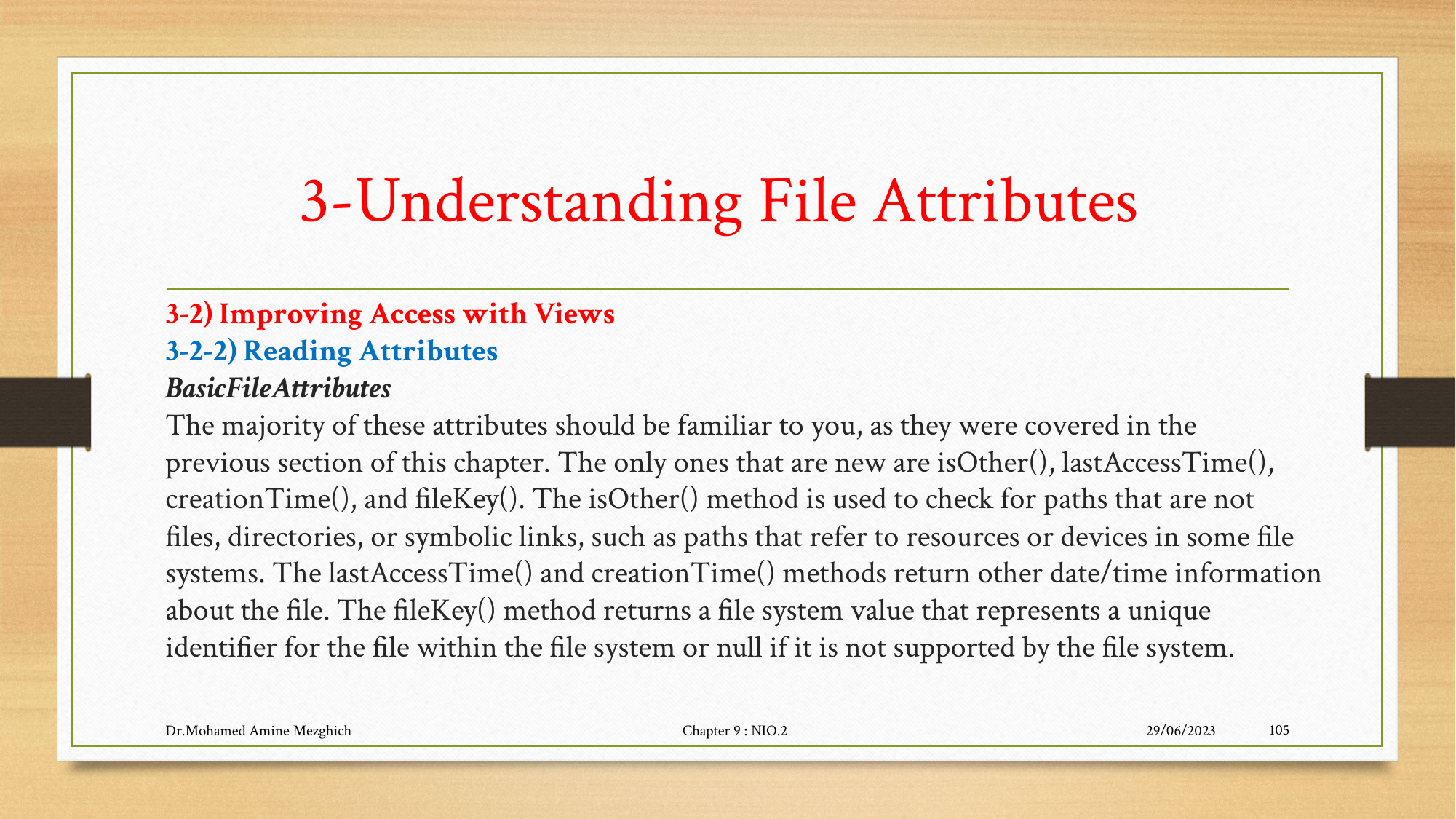

# 3-Understanding File Attributes
3-2) Improving Access with Views
3-2-2) Reading Attributes
BasicFileAttributes
The majority of these attributes should be familiar to you, as they were covered in the
previous section of this chapter. The only ones that are new are isOther(), lastAccessTime(),
creationTime(), and fileKey(). The isOther() method is used to check for paths that are not
files, directories, or symbolic links, such as paths that refer to resources or devices in some file
systems. The lastAccessTime() and creationTime() methods return other date/time information about the file. The fileKey() method returns a file system value that represents a unique
identifier for the file within the file system or null if it is not supported by the file system.
Dr.Mohamed Amine Mezghich                                                                                                Chapter 9 : NIO.2
29/06/2023
105